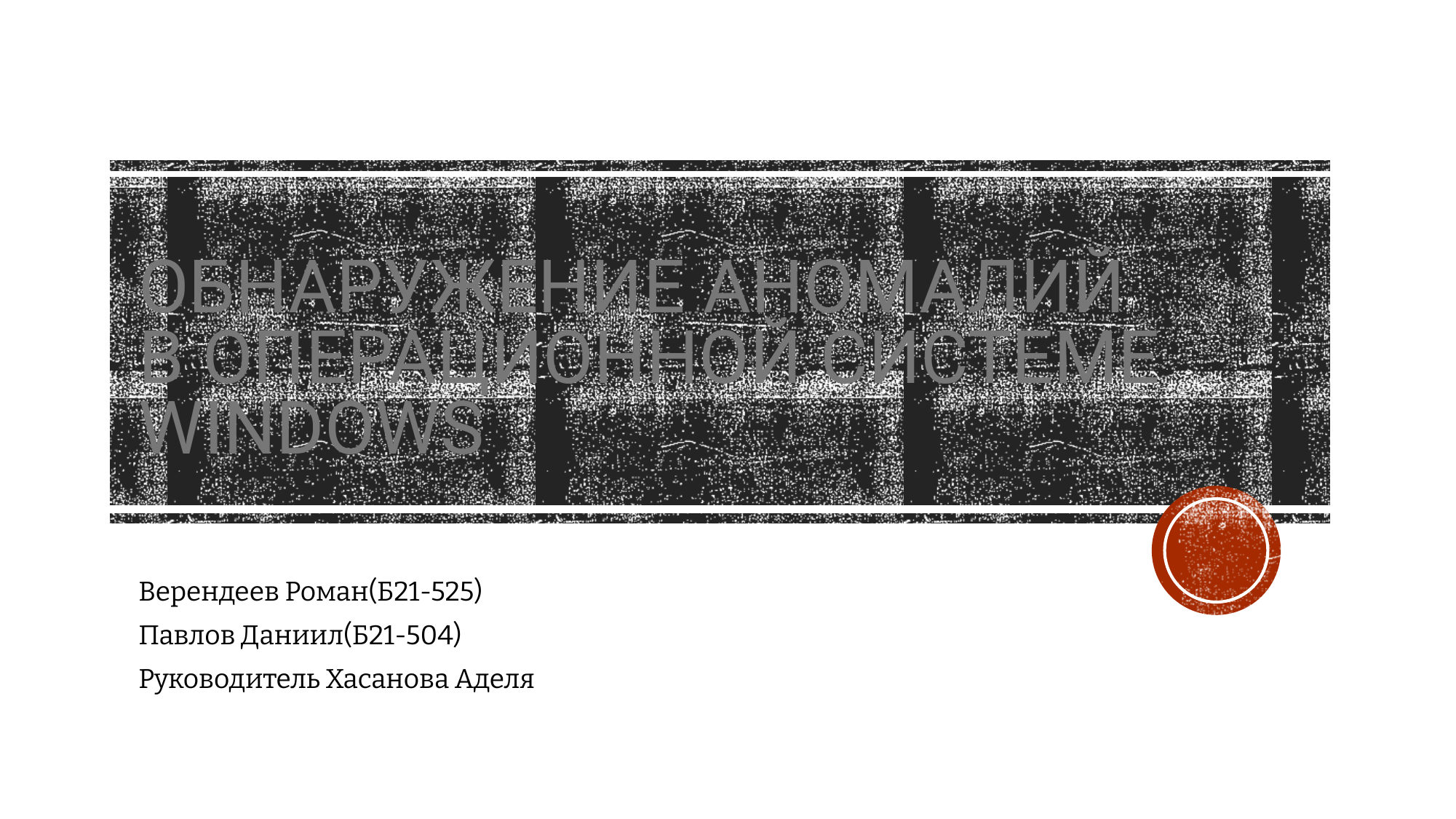

# Обнаружение аномалий в операционной системе Windows
Верендеев Роман(Б21-525)
Павлов Даниил(Б21-504)
Руководитель Хасанова Аделя